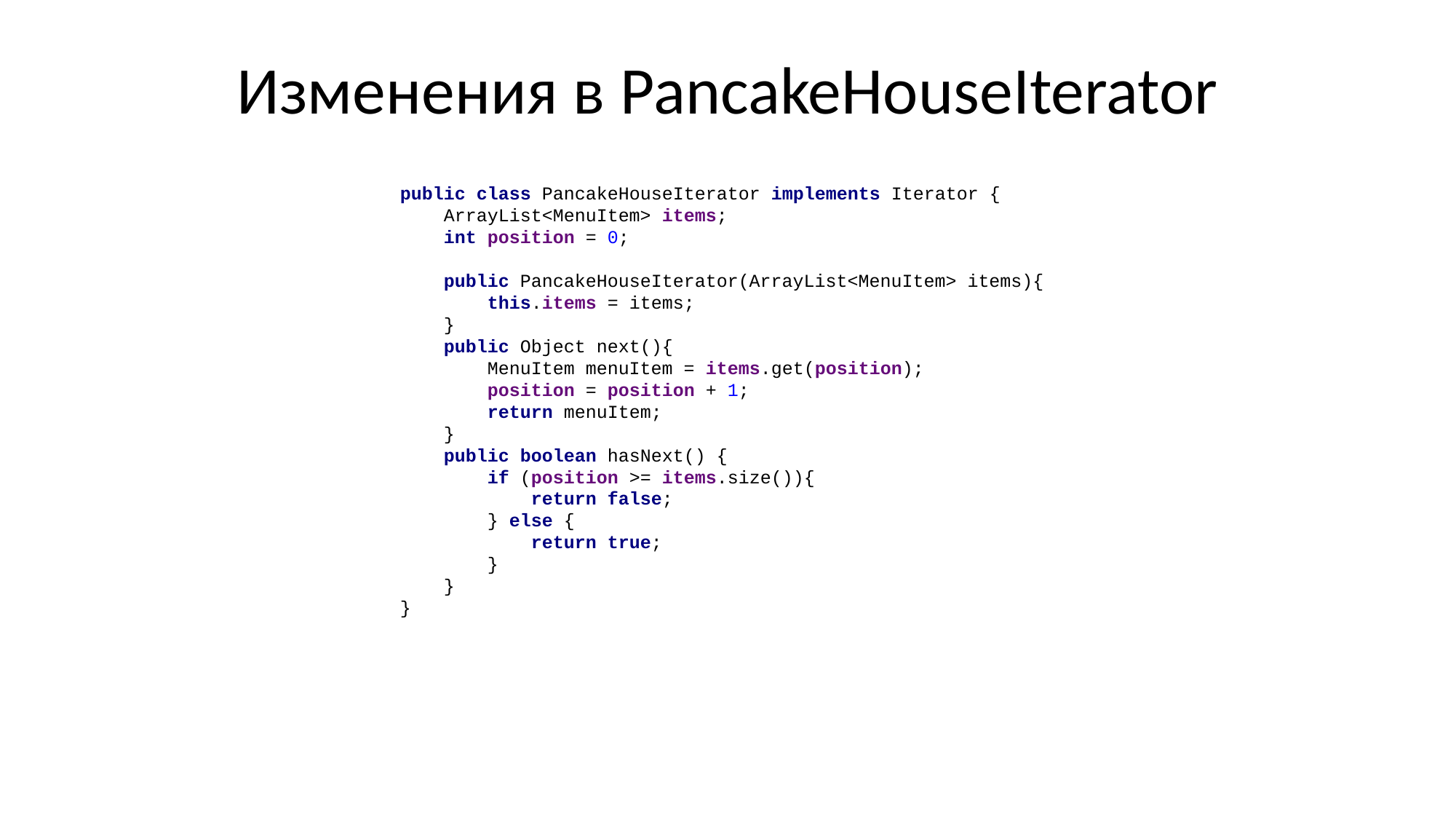

# Изменения в PancakeHouseIterator
public class PancakeHouseIterator implements Iterator {
    ArrayList<MenuItem> items;
    int position = 0;
    public PancakeHouseIterator(ArrayList<MenuItem> items){
        this.items = items;
    }
    public Object next(){
        MenuItem menuItem = items.get(position);
        position = position + 1;
        return menuItem;
    }
    public boolean hasNext() {
        if (position >= items.size()){
            return false;
        } else {
            return true;
        }
    }
}